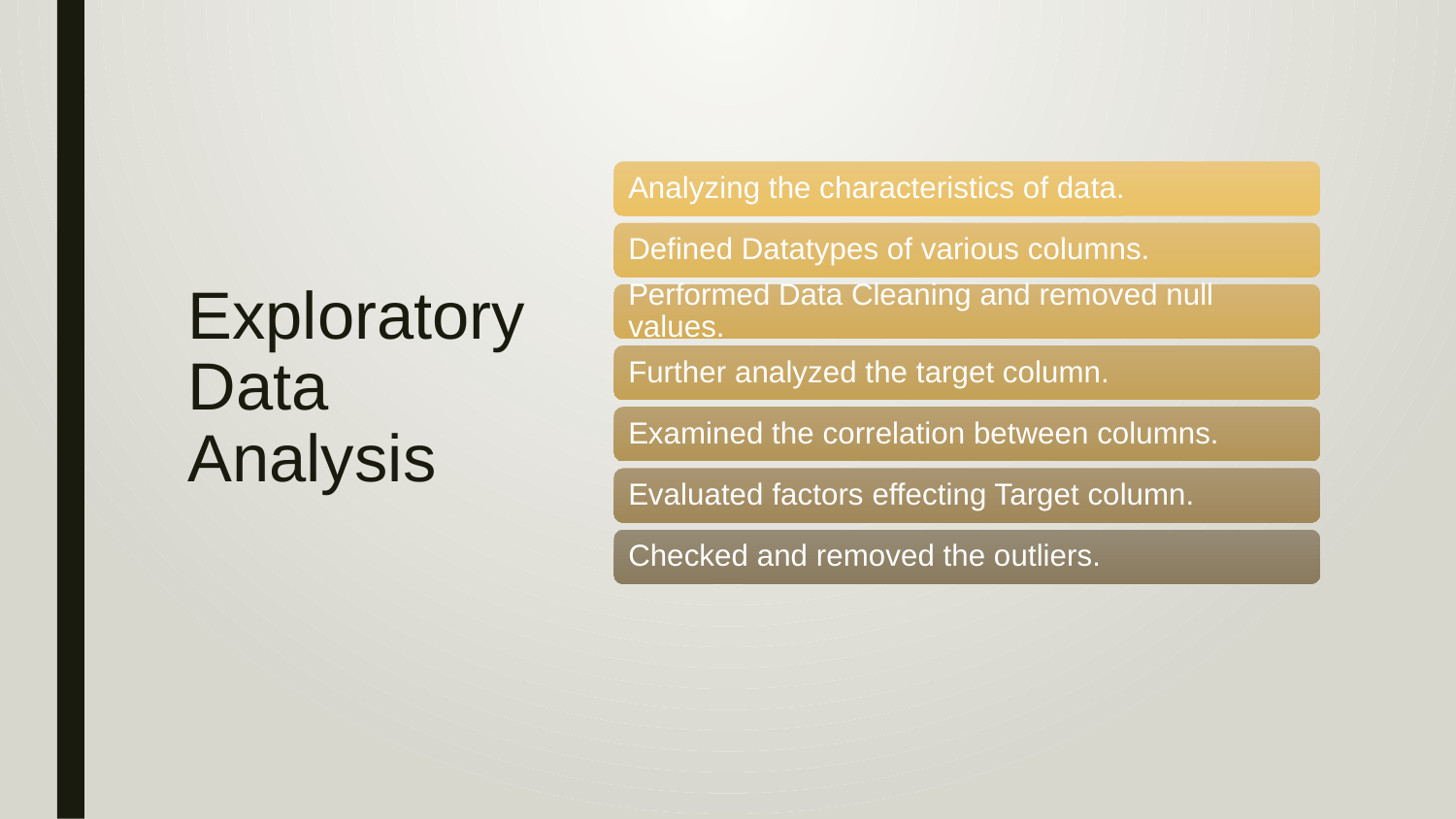

Analyzing the characteristics of data.
Defined Datatypes of various columns.
Performed Data Cleaning and removed null values.
Further analyzed the target column.
Examined the correlation between columns.
Evaluated factors effecting Target column.
Checked and removed the outliers.
# Exploratory Data Analysis